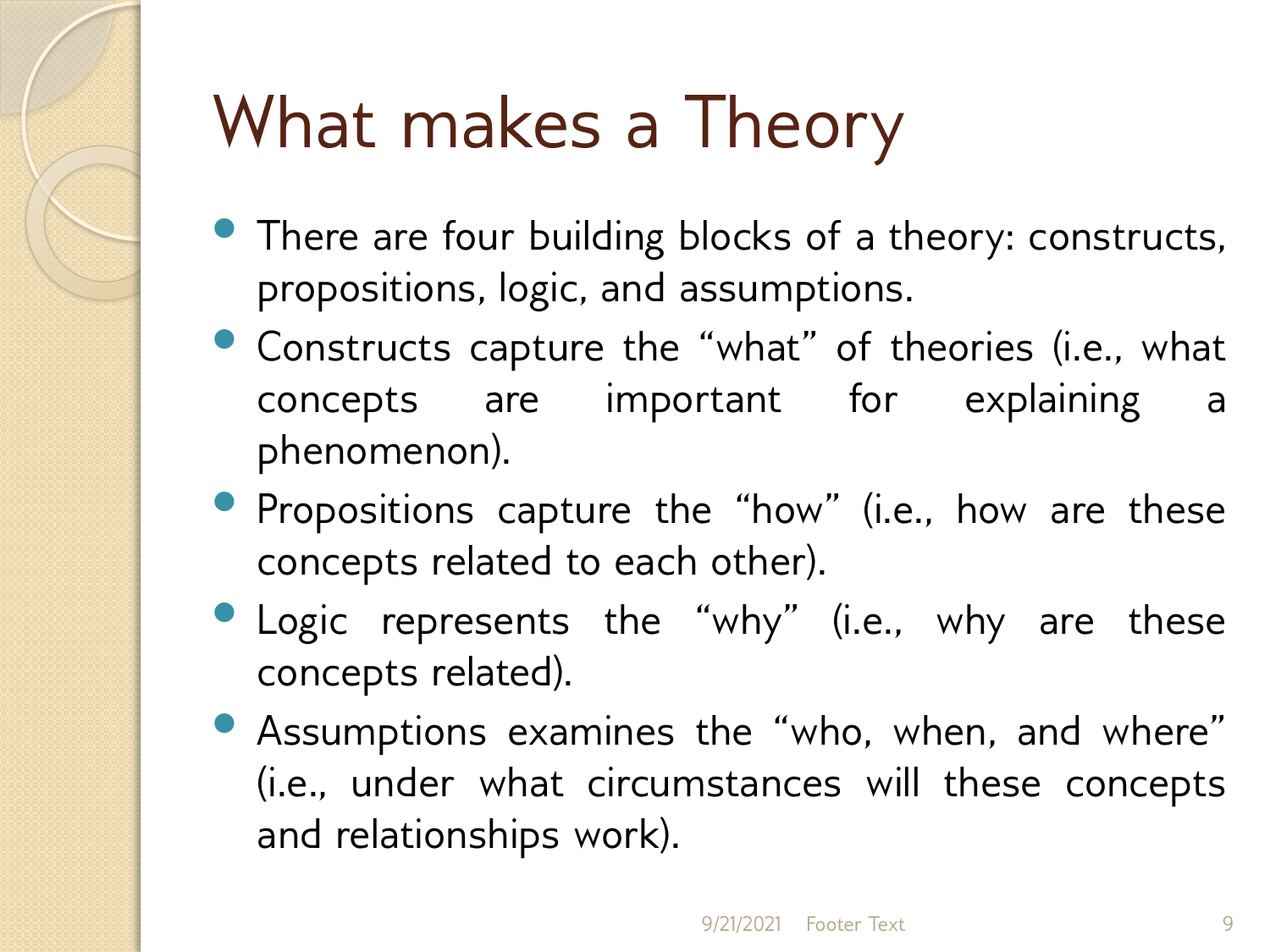

# What makes a Theory
There are four building blocks of a theory: constructs, propositions, logic, and assumptions.
Constructs capture the “what” of theories (i.e., what concepts are important for explaining a phenomenon).
Propositions capture the “how” (i.e., how are these concepts related to each other).
Logic represents the “why” (i.e., why are these concepts related).
Assumptions examines the “who, when, and where” (i.e., under what circumstances will these concepts and relationships work).
9/21/2021
Footer Text
9